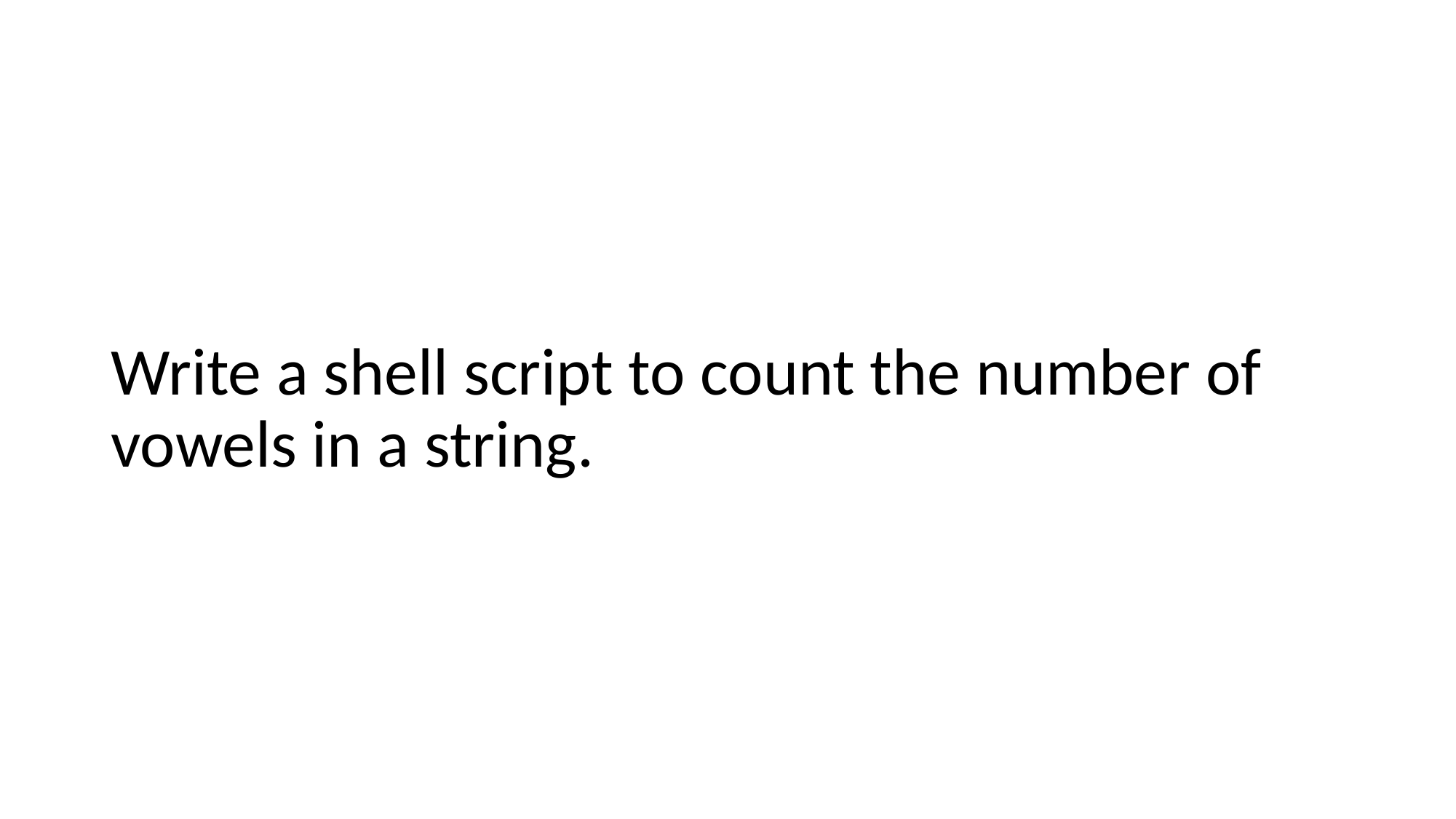

# Write a shell script to count the number of vowels in a string.